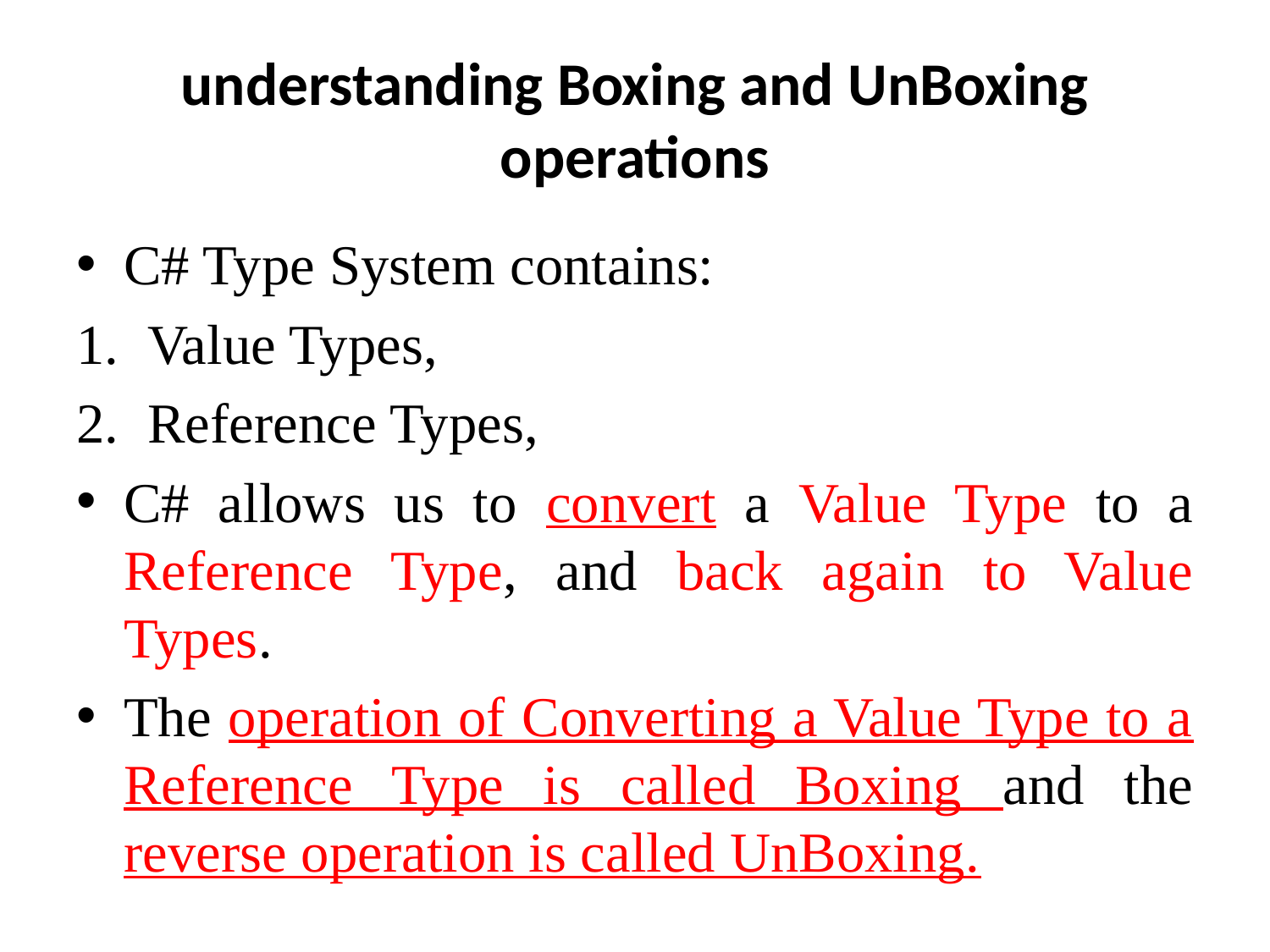

# understanding Boxing and UnBoxing operations
C# Type System contains:
Value Types,
Reference Types,
C# allows us to convert a Value Type to a Reference Type, and back again to Value Types.
The operation of Converting a Value Type to a Reference Type is called Boxing and the reverse operation is called UnBoxing.